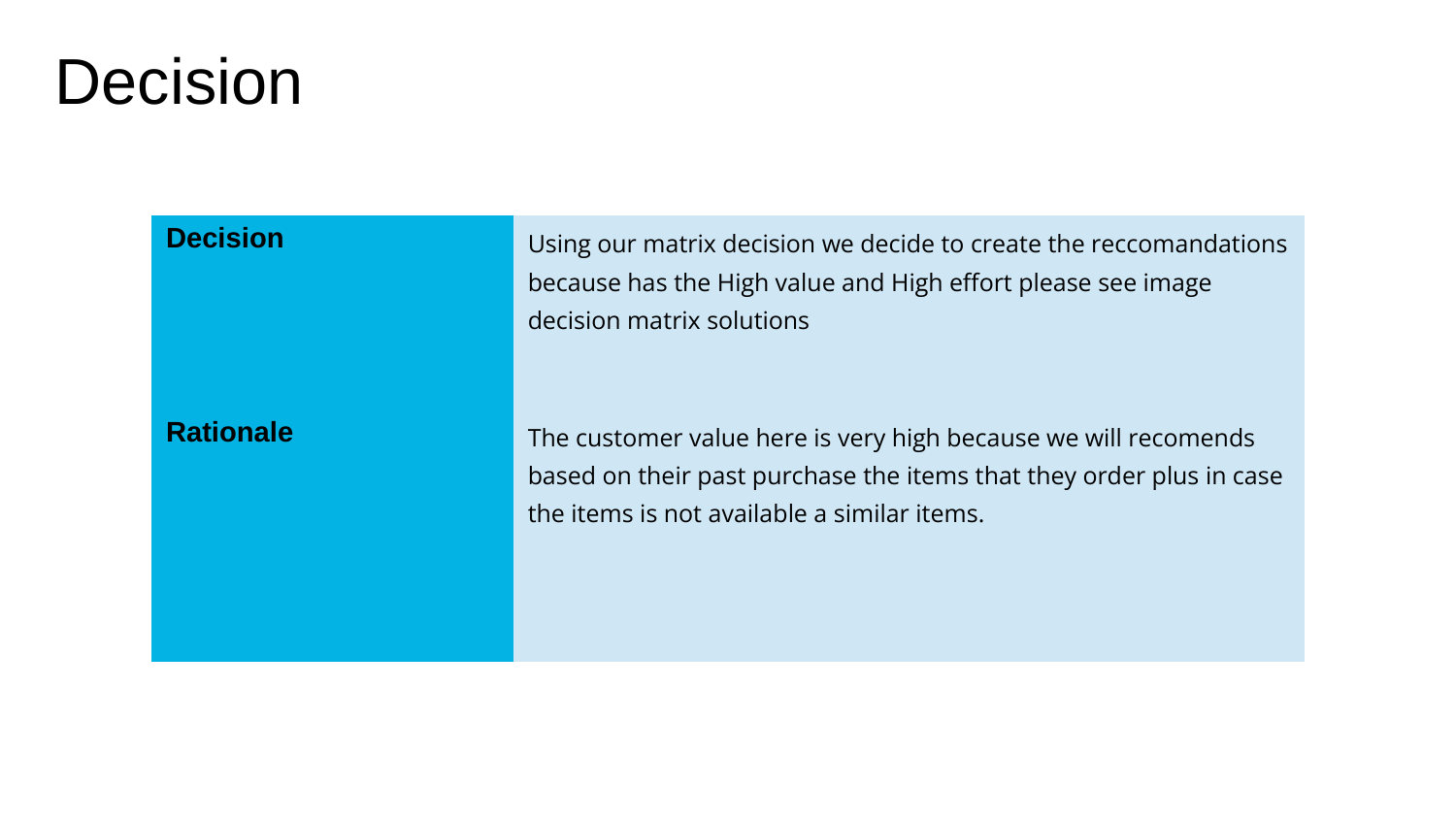

Decision
| Decision | Using our matrix decision we decide to create the reccomandations because has the High value and High effort please see image decision matrix solutions |
| --- | --- |
| Rationale | The customer value here is very high because we will recomends based on their past purchase the items that they order plus in case the items is not available a similar items. |